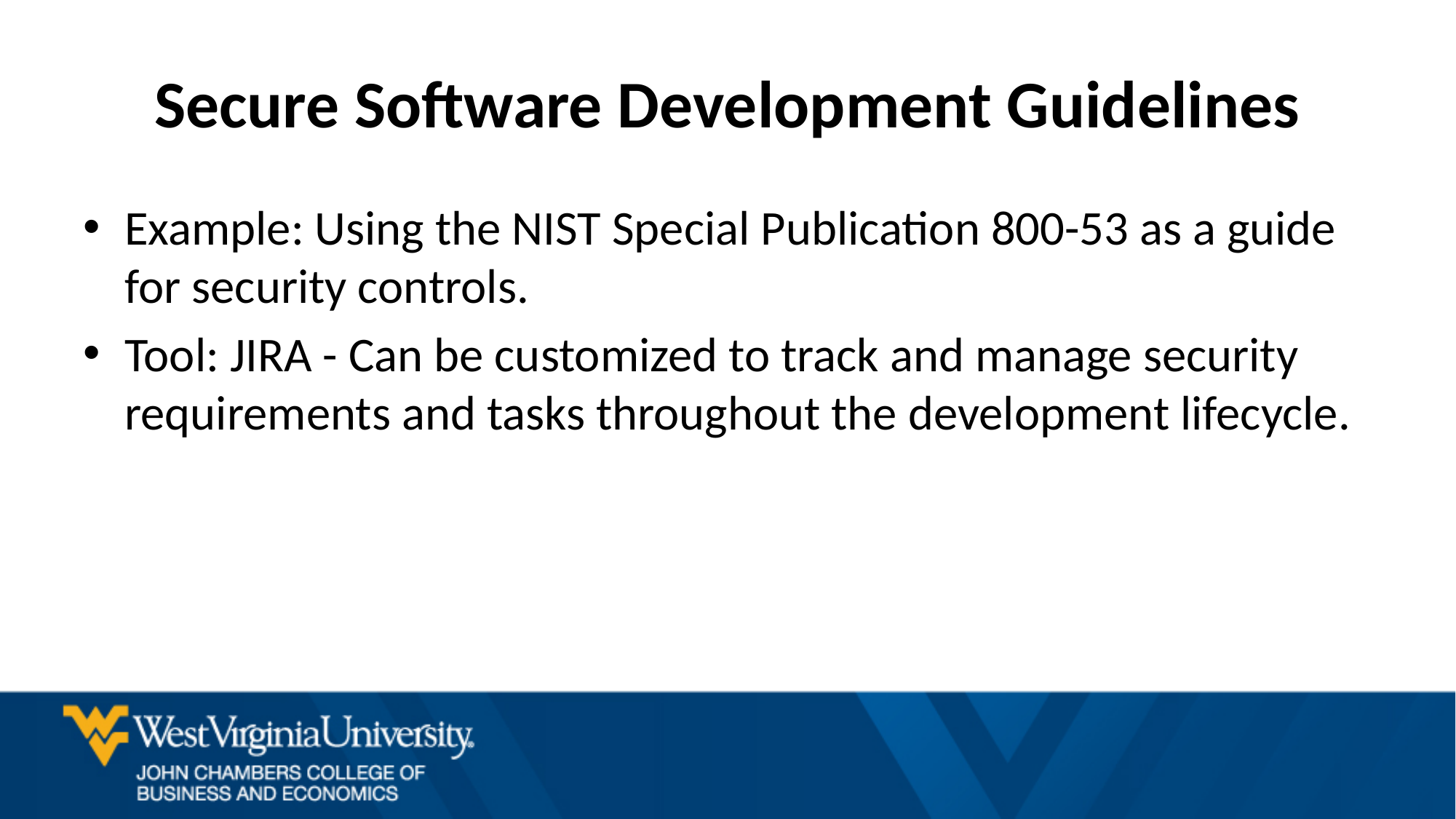

# Secure Software Development Guidelines
Example: Using the NIST Special Publication 800-53 as a guide for security controls.
Tool: JIRA - Can be customized to track and manage security requirements and tasks throughout the development lifecycle.